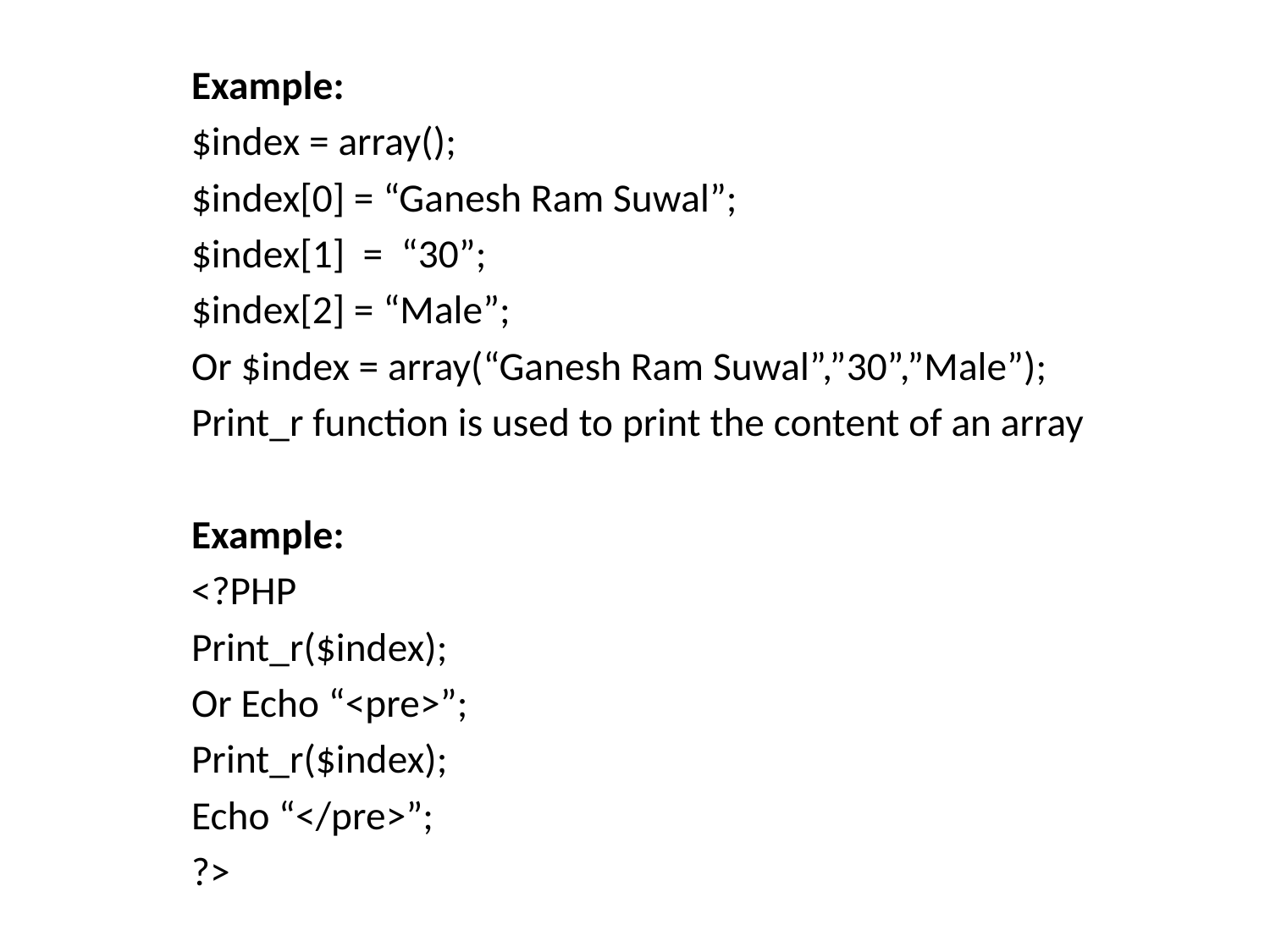

Example:
$index = array();
$index[0] = “Ganesh Ram Suwal”;
$index[1]  =  “30”;
$index[2] = “Male”;
Or $index = array(“Ganesh Ram Suwal”,”30”,”Male”);
Print_r function is used to print the content of an array

Example:
<?PHP
Print_r($index);
Or Echo “<pre>”;
Print_r($index);
Echo “</pre>”;
?>